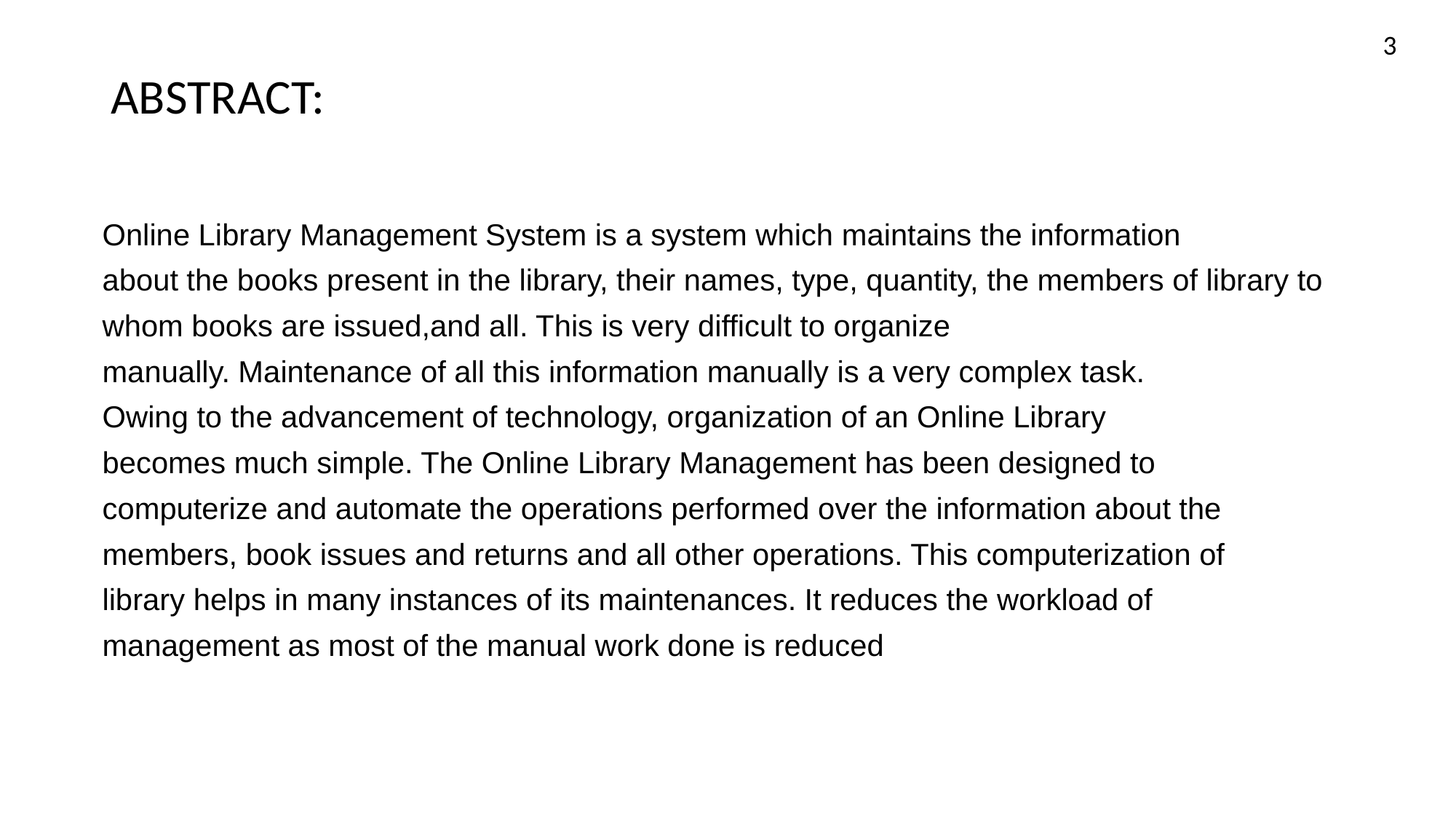

3
# ABSTRACT:
Online Library Management System is a system which maintains the information
about the books present in the library, their names, type, quantity, the members of library to
whom books are issued,and all. This is very difficult to organize
manually. Maintenance of all this information manually is a very complex task.
Owing to the advancement of technology, organization of an Online Library
becomes much simple. The Online Library Management has been designed to
computerize and automate the operations performed over the information about the
members, book issues and returns and all other operations. This computerization of
library helps in many instances of its maintenances. It reduces the workload of
management as most of the manual work done is reduced